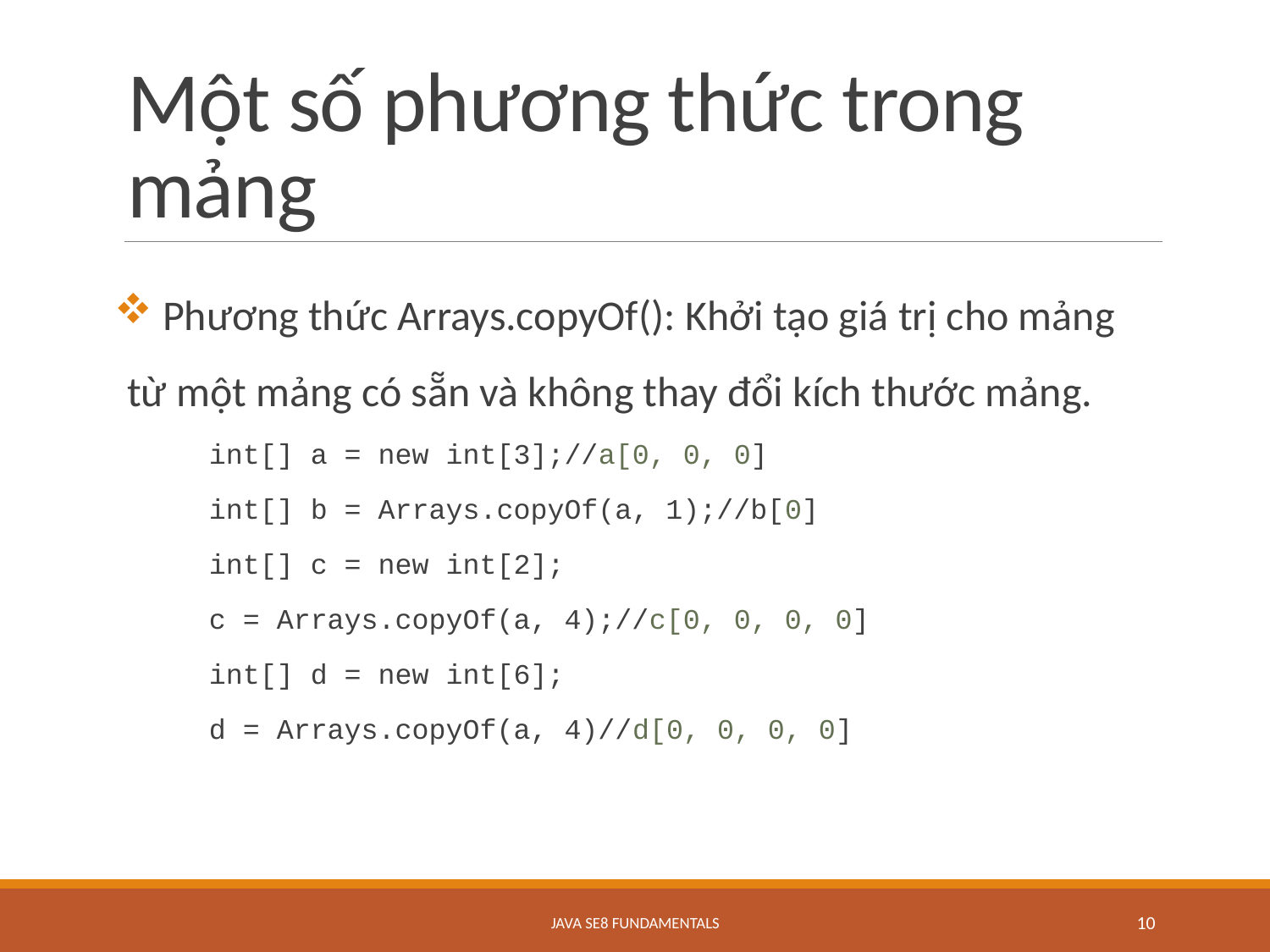

# Một số phương thức trong mảng
 Phương thức Arrays.copyOf(): Khởi tạo giá trị cho mảng từ một mảng có sẵn và không thay đổi kích thước mảng.
int[] a = new int[3];//a[0, 0, 0]
int[] b = Arrays.copyOf(a, 1);//b[0]
int[] c = new int[2];
c = Arrays.copyOf(a, 4);//c[0, 0, 0, 0]
int[] d = new int[6];
d = Arrays.copyOf(a, 4)//d[0, 0, 0, 0]
Java SE8 Fundamentals
10